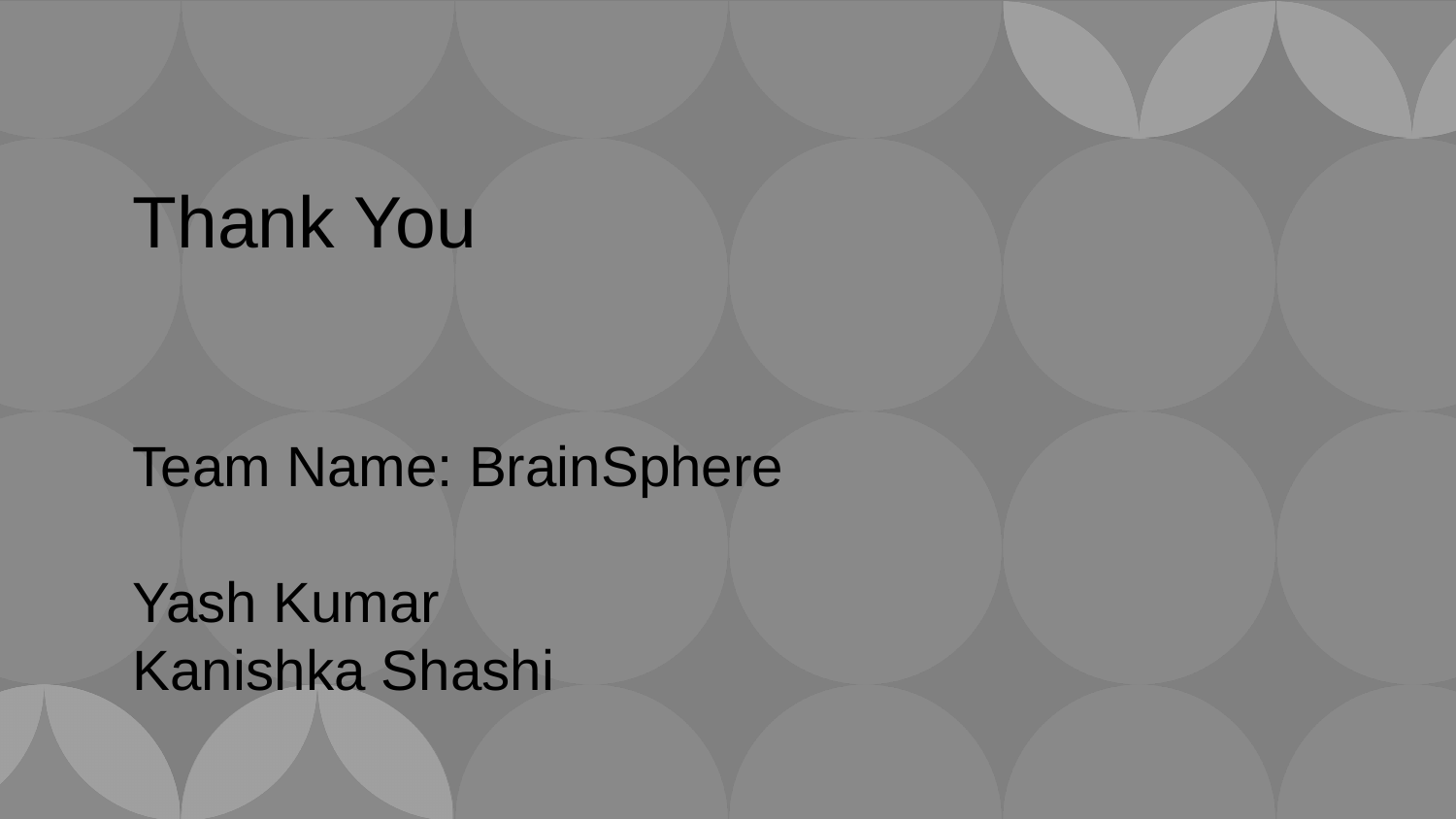

Thank You
Team Name: BrainSphere

Yash Kumar
Kanishka Shashi